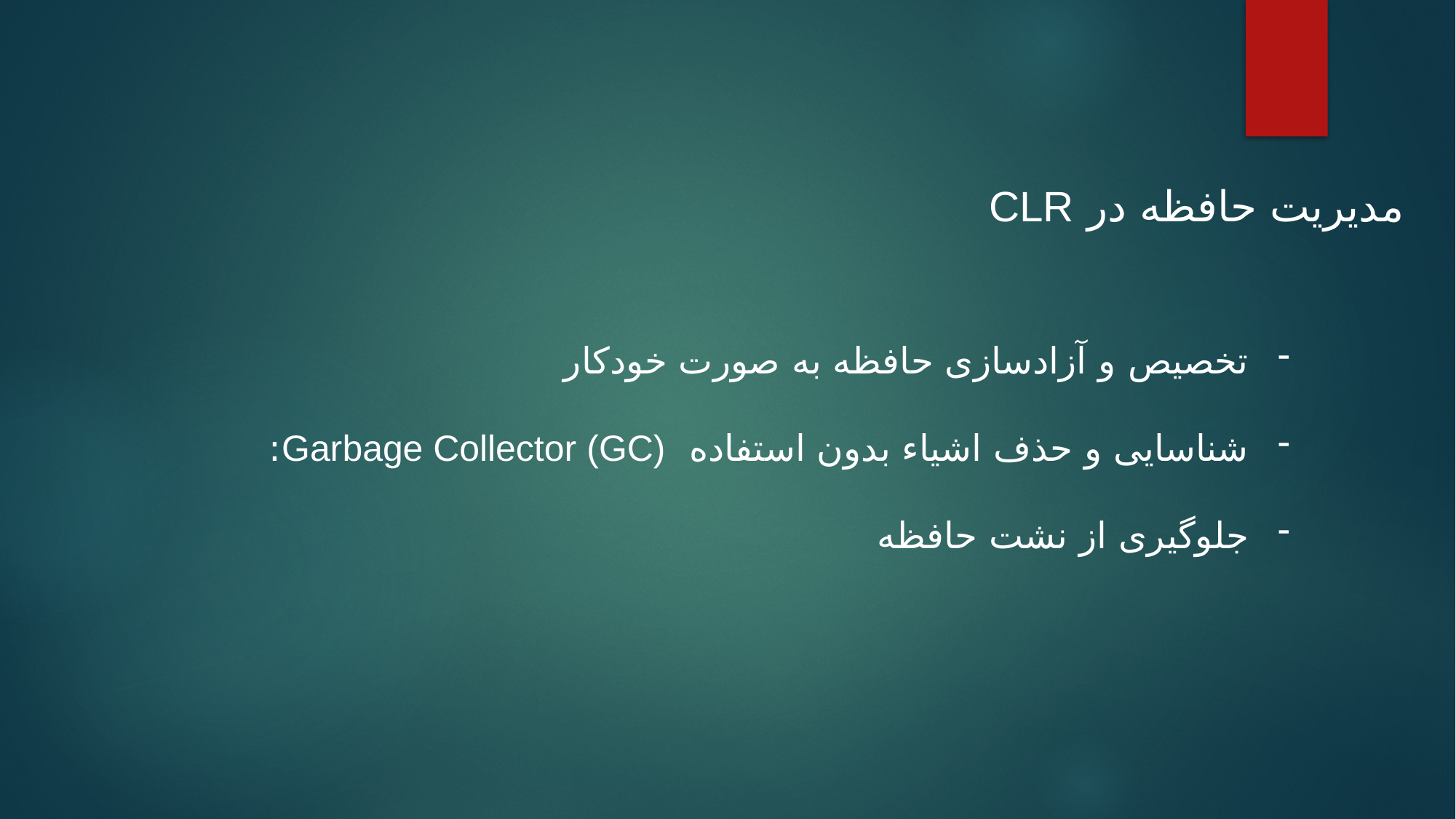

مدیریت حافظه در CLR
تخصیص و آزادسازی حافظه به صورت خودکار

شناسایی و حذف اشیاء بدون استفاده  Garbage Collector (GC):

جلوگیری از نشت حافظه